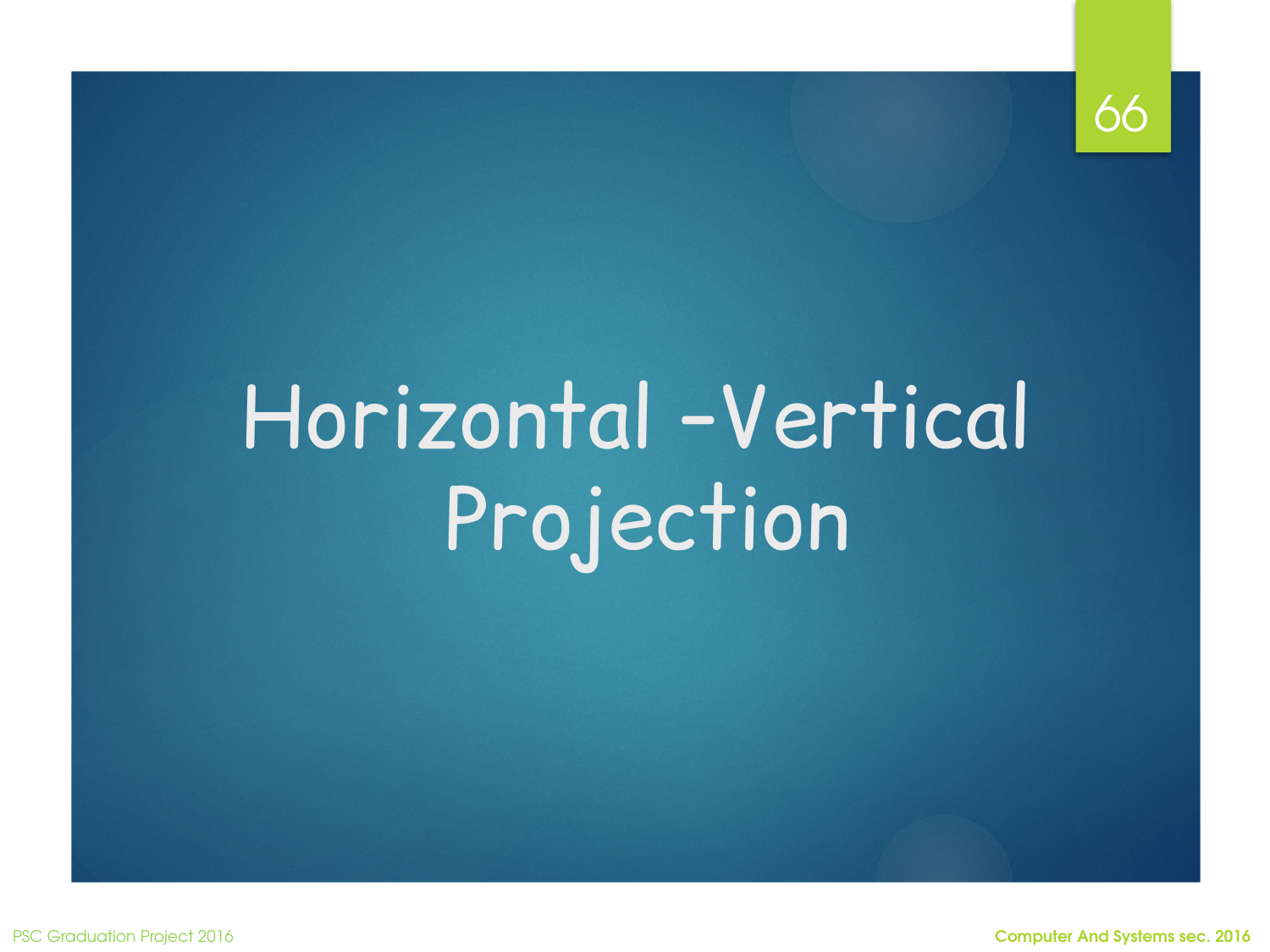

66
# Horizontal –Vertical Projection
PSC Graduation Project 2016
Computer And Systems sec. 2016